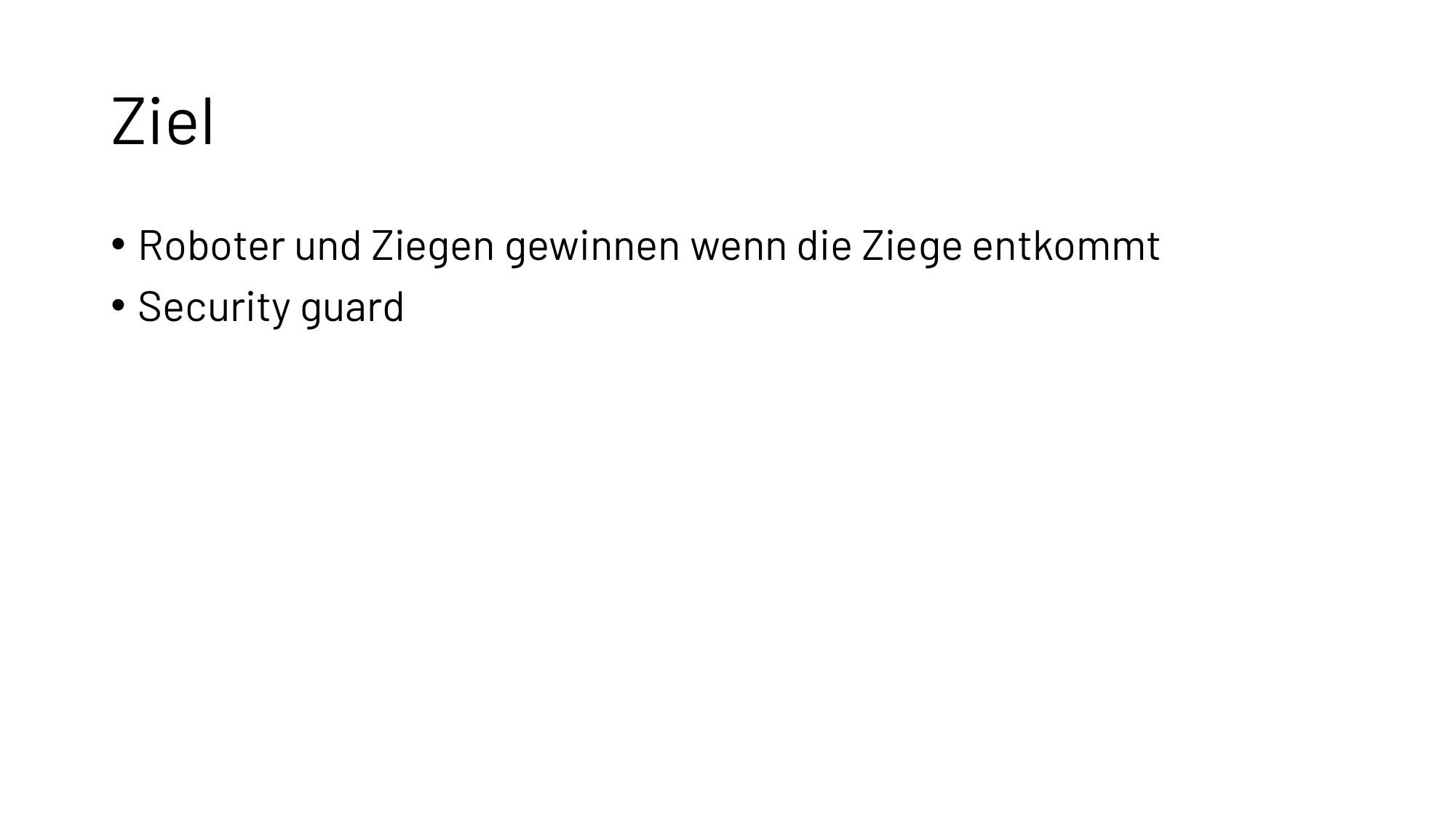

# Ziel
Roboter und Ziegen gewinnen wenn die Ziege entkommt
Security guard